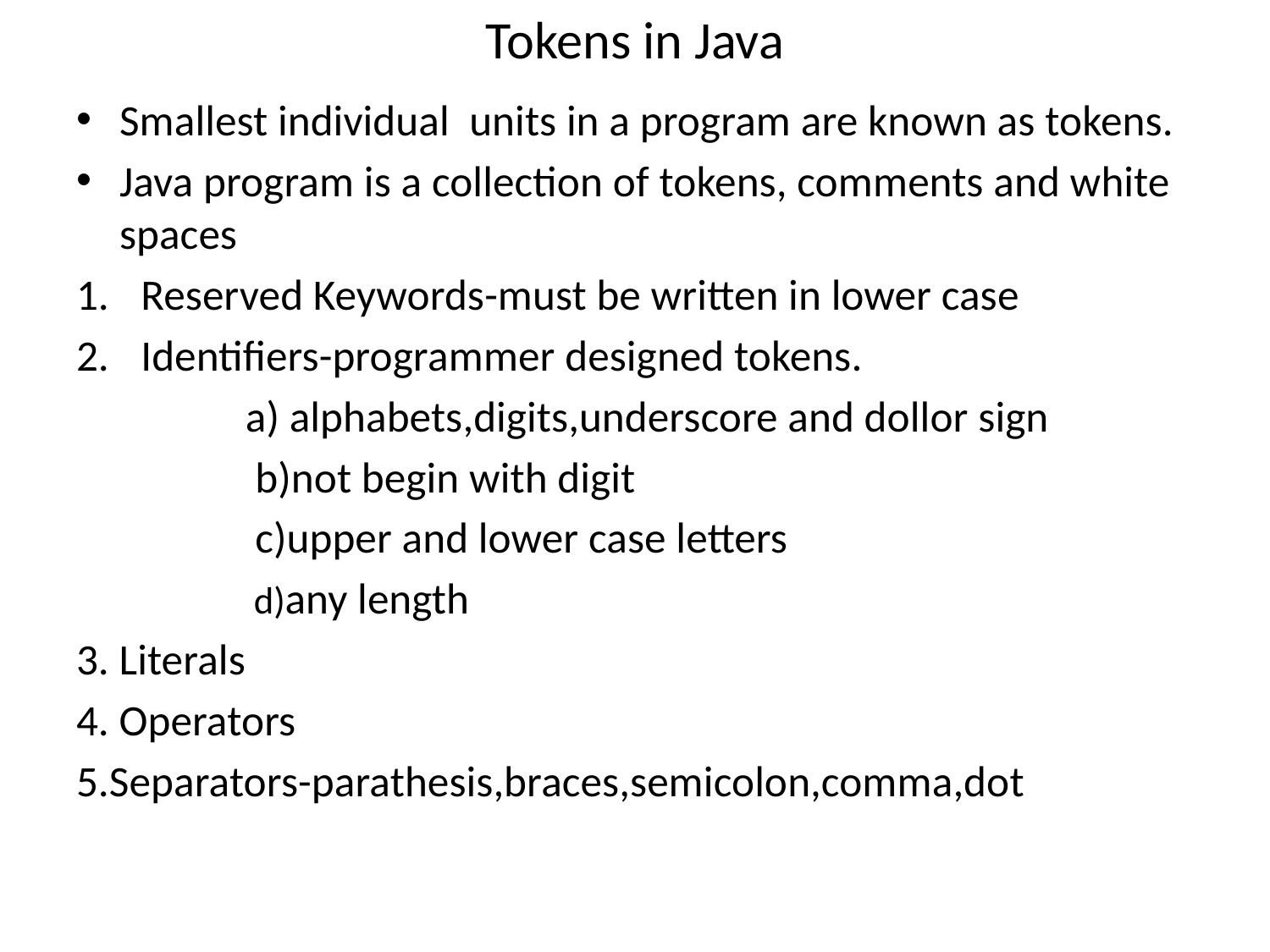

# Tokens in Java
Smallest individual  units in a program are known as tokens.
Java program is a collection of tokens, comments and white spaces
Reserved Keywords-must be written in lower case
Identifiers-programmer designed tokens.
                 a) alphabets,digits,underscore and dollor sign
                  b)not begin with digit
                  c)upper and lower case letters
                  d)any length
3. Literals
4. Operators
5.Separators-parathesis,braces,semicolon,comma,dot